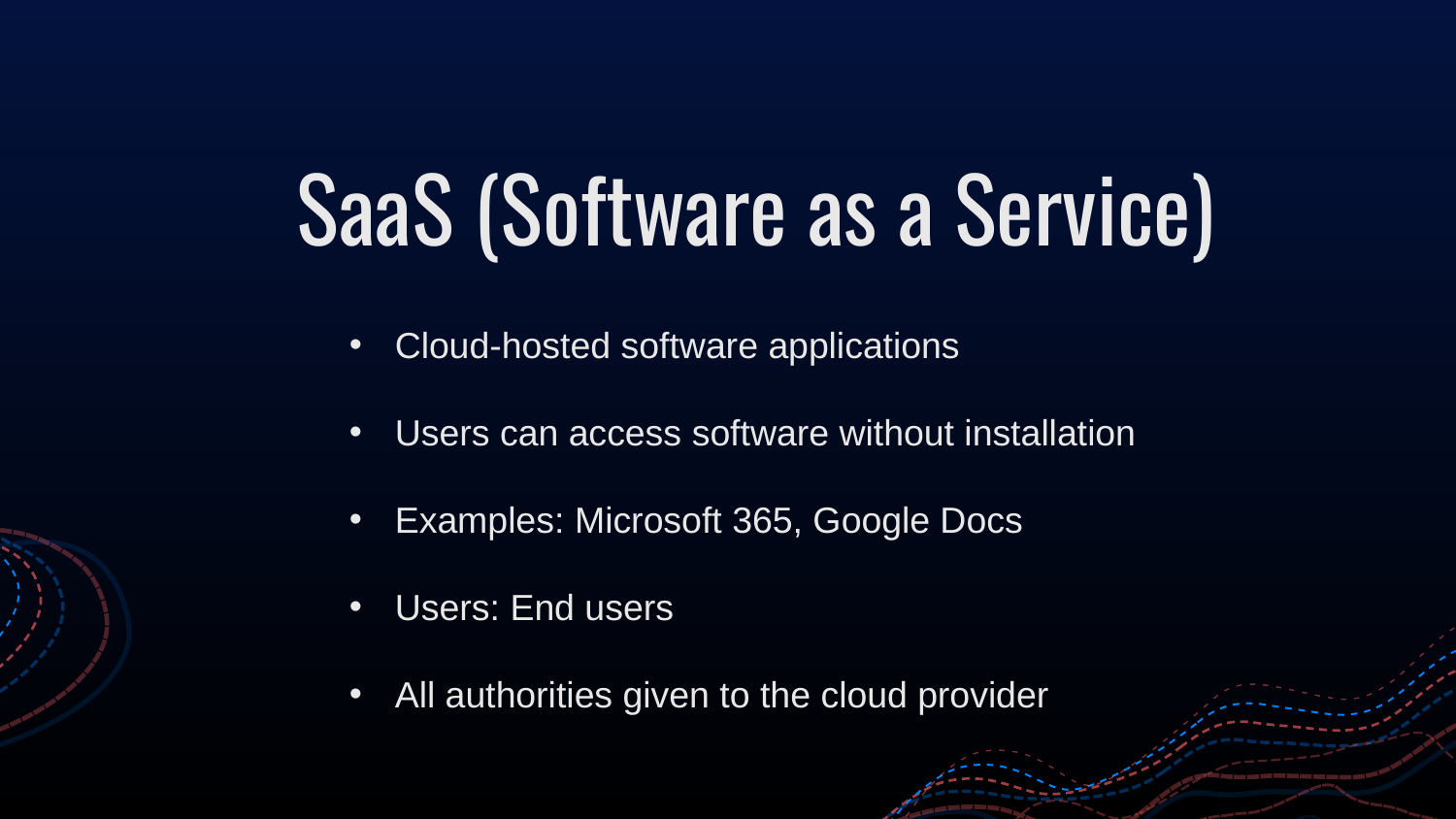

# SaaS (Software as a Service)
Cloud-hosted software applications

Users can access software without installation

Examples: Microsoft 365, Google Docs

Users: End users

All authorities given to the cloud provider